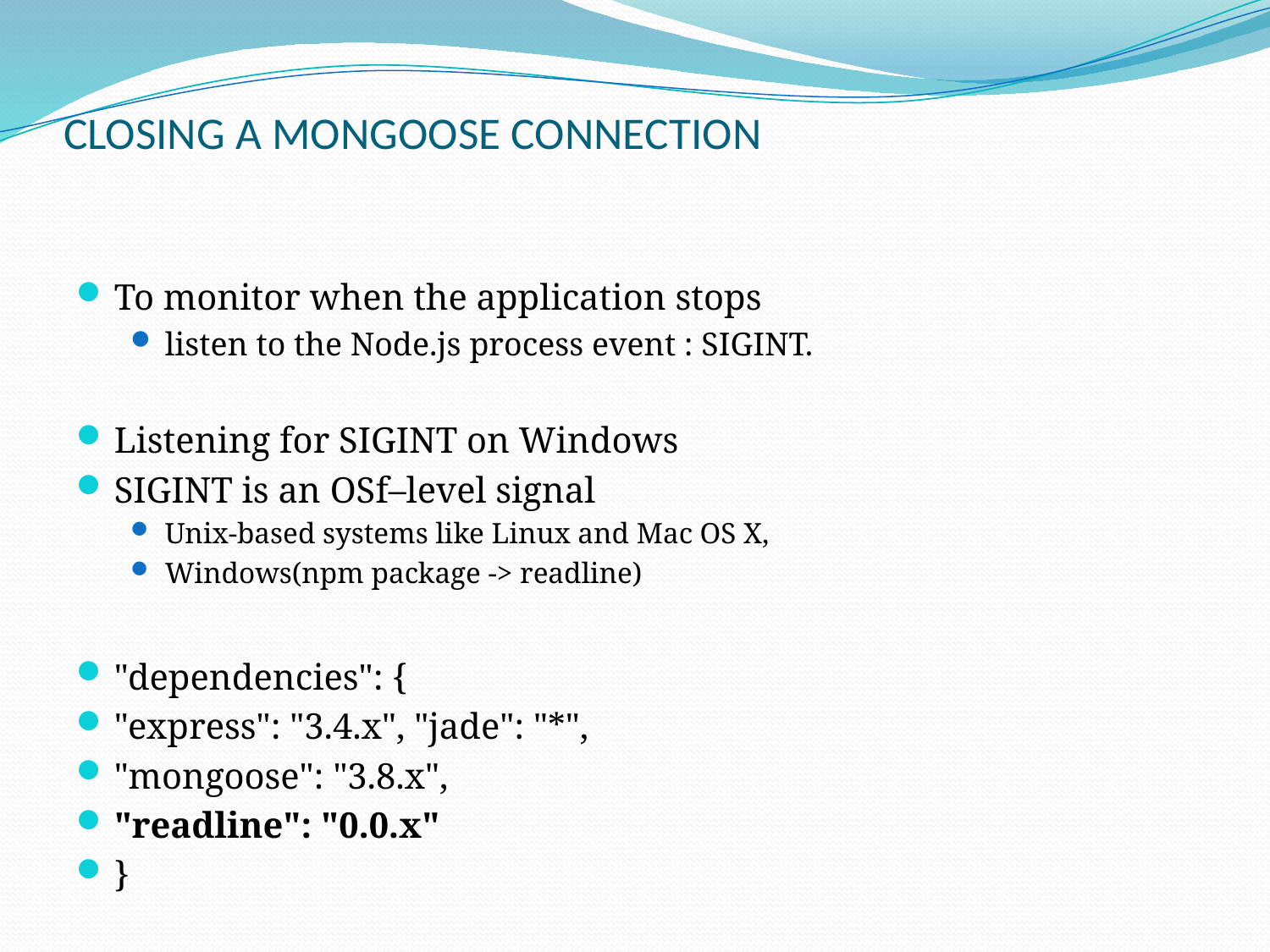

# CLOSING A MONGOOSE CONNECTION
To monitor when the application stops
listen to the Node.js process event : SIGINT.

Listening for SIGINT on Windows
SIGINT is an OSf–level signal
Unix-based systems like Linux and Mac OS X,
Windows(npm package -> readline)

"dependencies": {
"express": "3.4.x", "jade": "*",
"mongoose": "3.8.x",
"readline": "0.0.x"
}